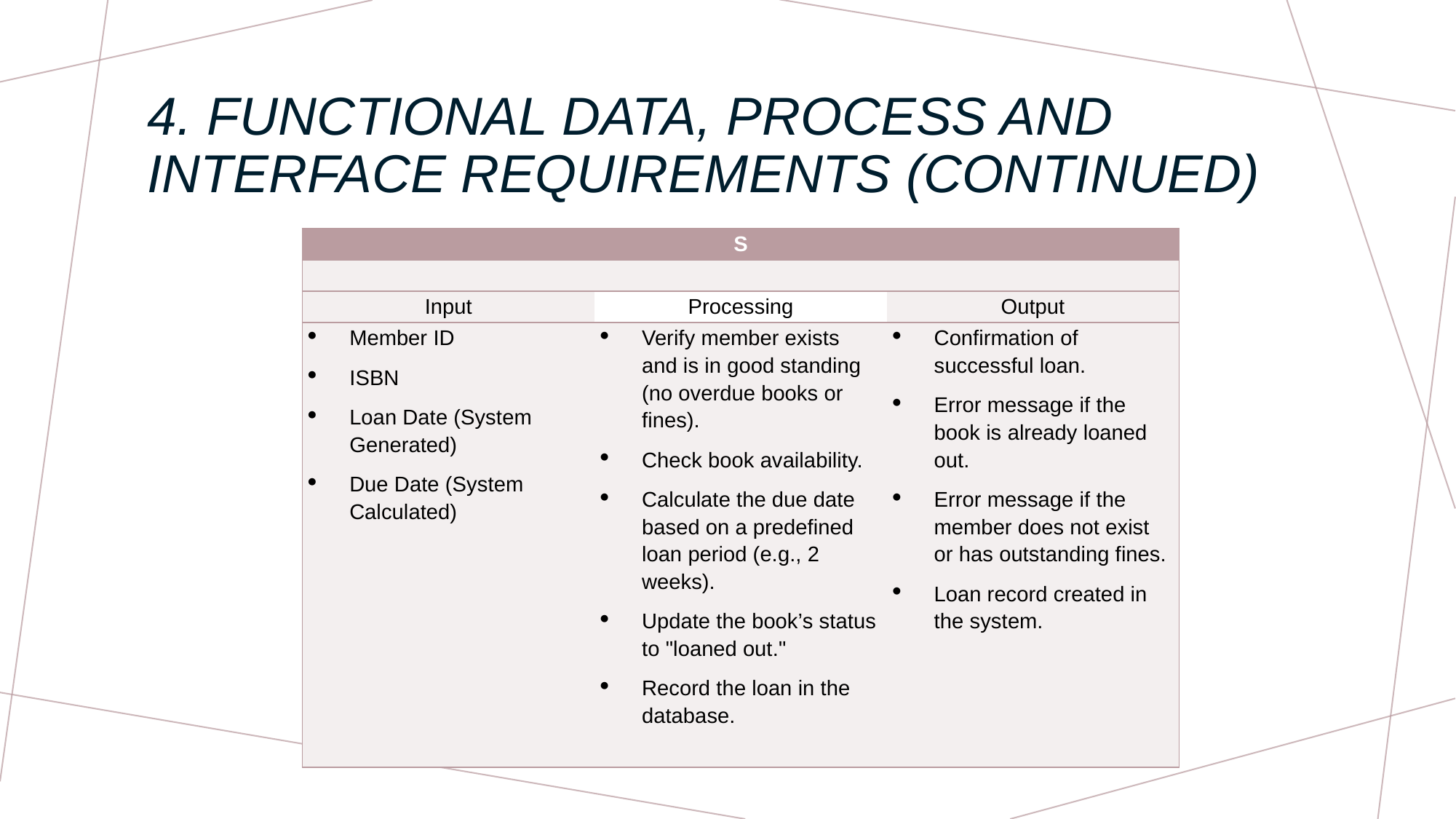

# 4. Functional data, process and interface requirements (CONtinued)
| S |  |  |
| --- | --- | --- |
|  |  |  |
| Input | Processing | Output |
| Member ID ISBN Loan Date (System Generated) Due Date (System Calculated) | Verify member exists and is in good standing (no overdue books or fines). Check book availability. Calculate the due date based on a predefined loan period (e.g., 2 weeks). Update the book’s status to "loaned out." Record the loan in the database. | Confirmation of successful loan. Error message if the book is already loaned out. Error message if the member does not exist or has outstanding fines. Loan record created in the system. |